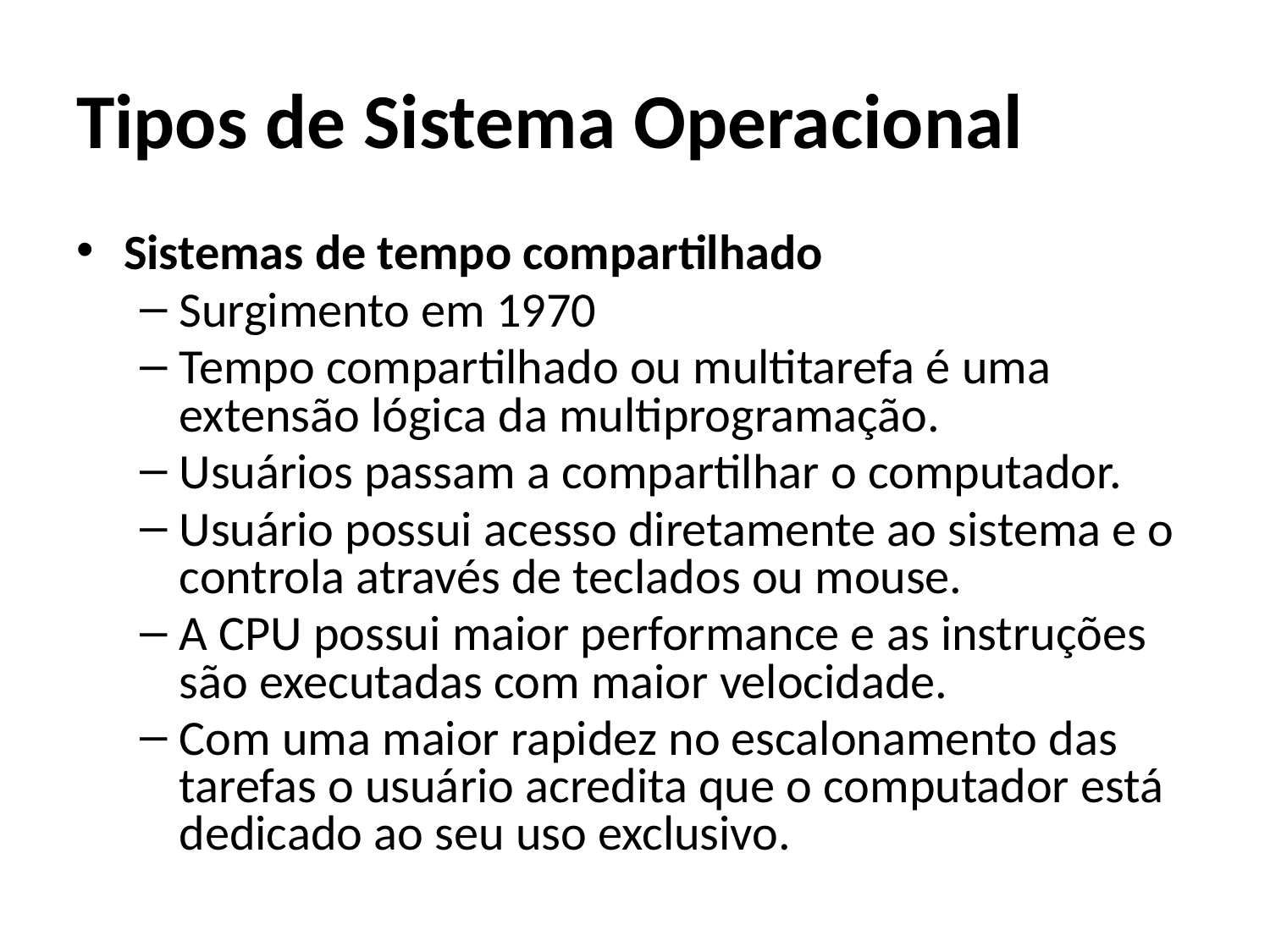

# Tipos de Sistema Operacional
Sistemas de tempo compartilhado
Surgimento em 1970
Tempo compartilhado ou multitarefa é uma extensão lógica da multiprogramação.
Usuários passam a compartilhar o computador.
Usuário possui acesso diretamente ao sistema e o controla através de teclados ou mouse.
A CPU possui maior performance e as instruções são executadas com maior velocidade.
Com uma maior rapidez no escalonamento das tarefas o usuário acredita que o computador está dedicado ao seu uso exclusivo.